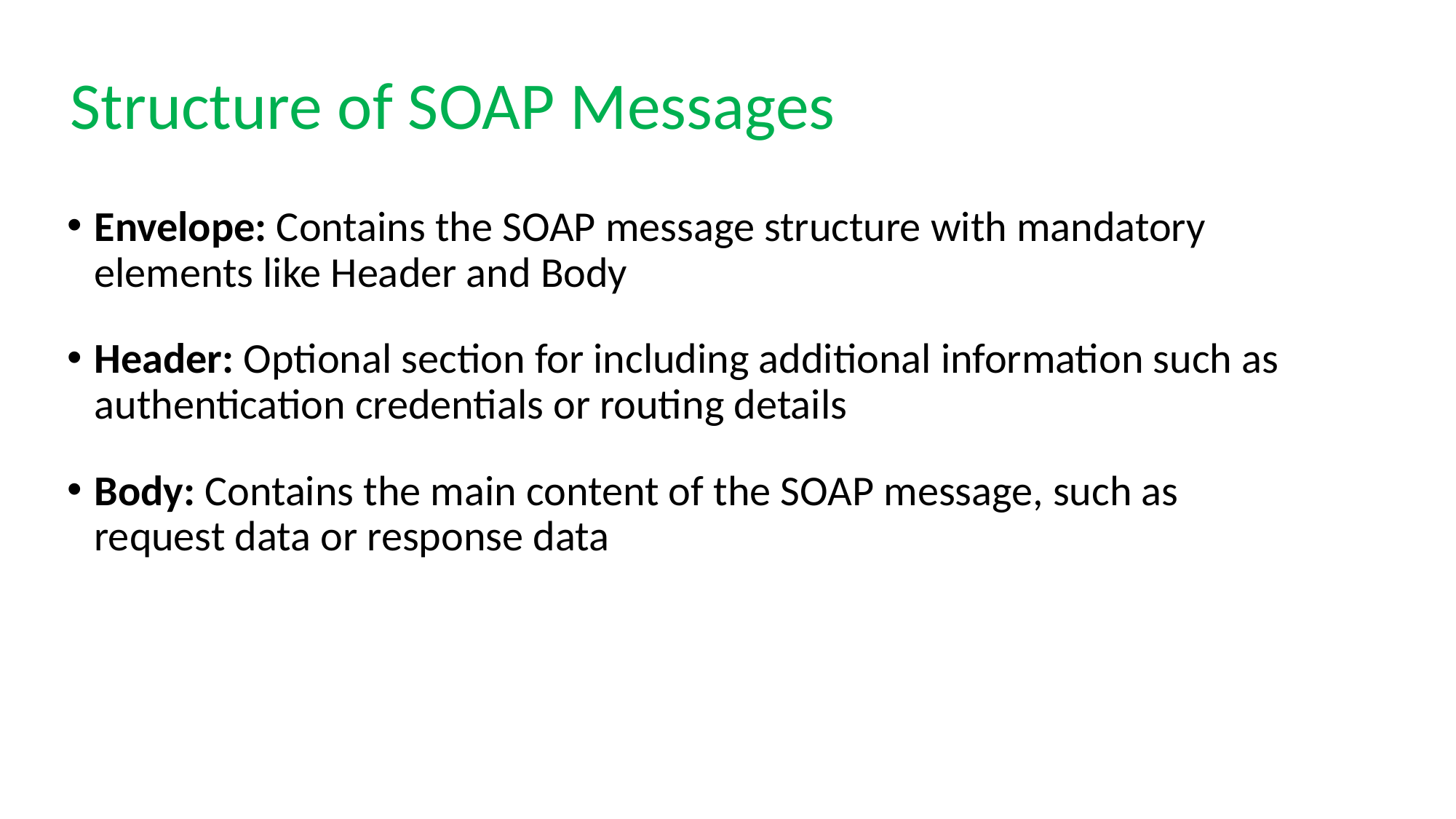

# Structure of SOAP Messages
Envelope: Contains the SOAP message structure with mandatory elements like Header and Body
Header: Optional section for including additional information such as authentication credentials or routing details
Body: Contains the main content of the SOAP message, such as request data or response data